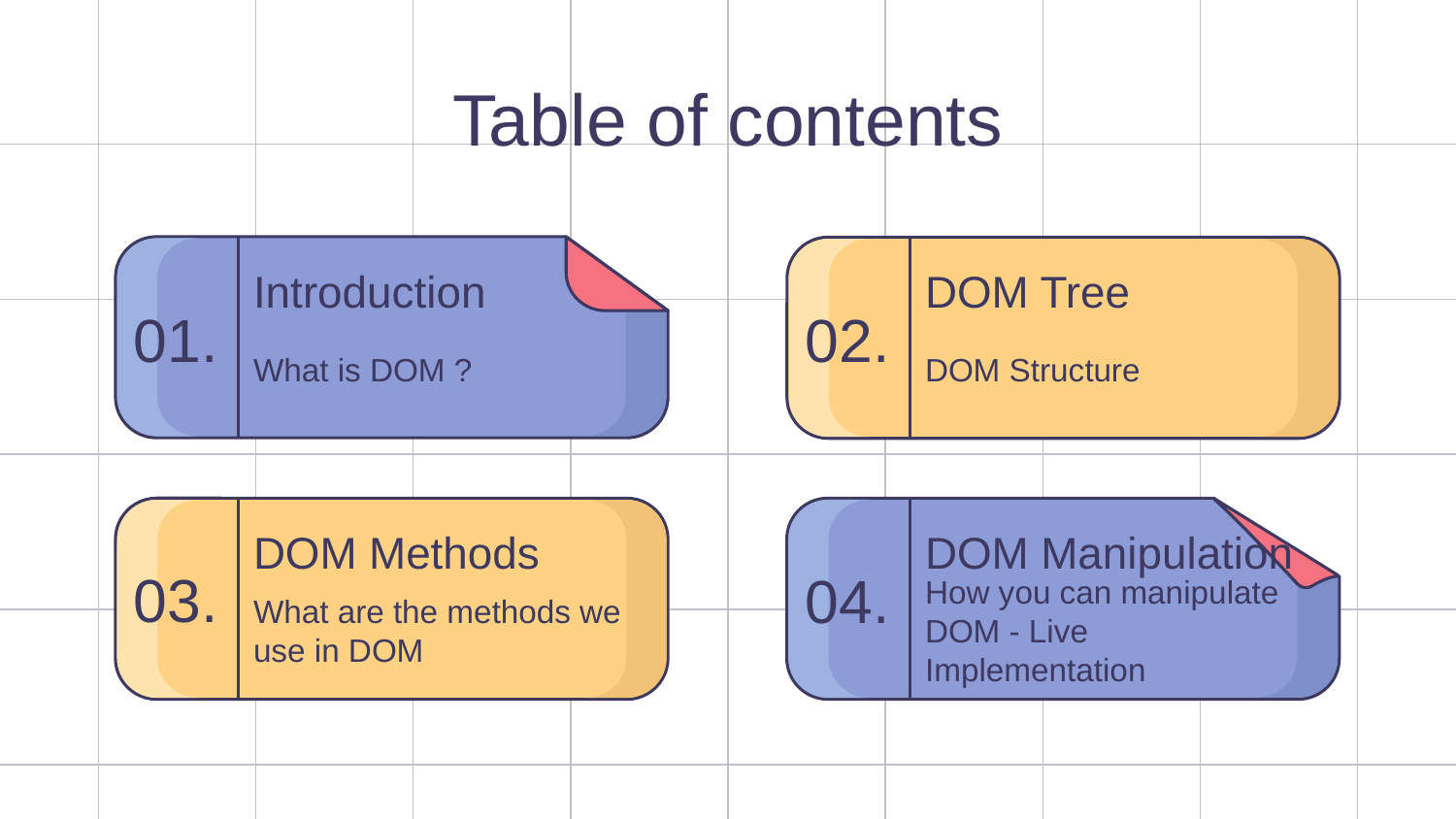

# Table of contents

01.
02.
Introduction
DOM Tree
What is DOM ?
DOM Structure

04.
03.
DOM Methods
DOM Manipulation
What are the methods we use in DOM
How you can manipulate DOM - Live Implementation